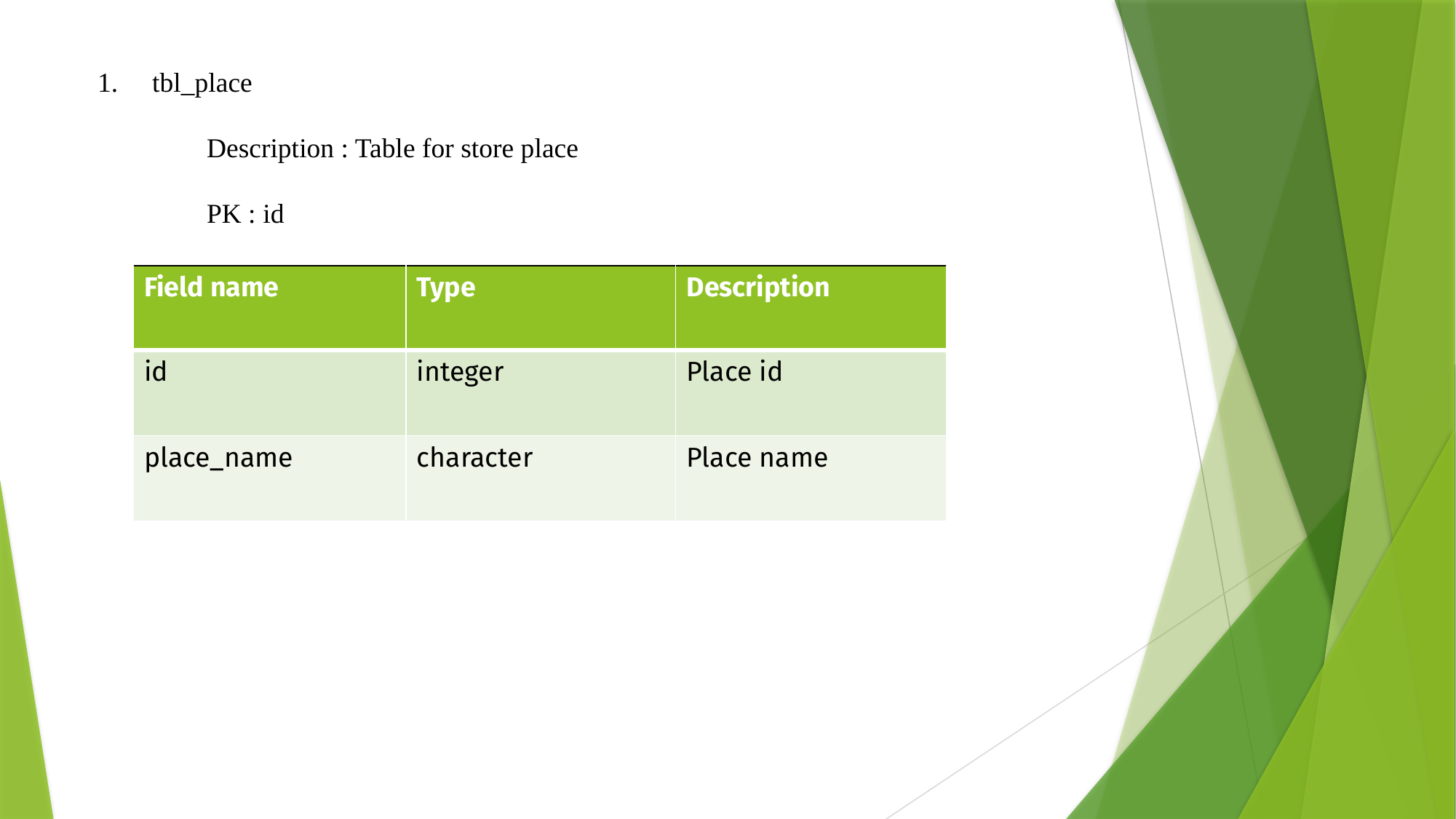

tbl_place

	Description : Table for store place

	PK : id
| Field name | Type | Description |
| --- | --- | --- |
| id | integer | Place id |
| place\_name | character | Place name |